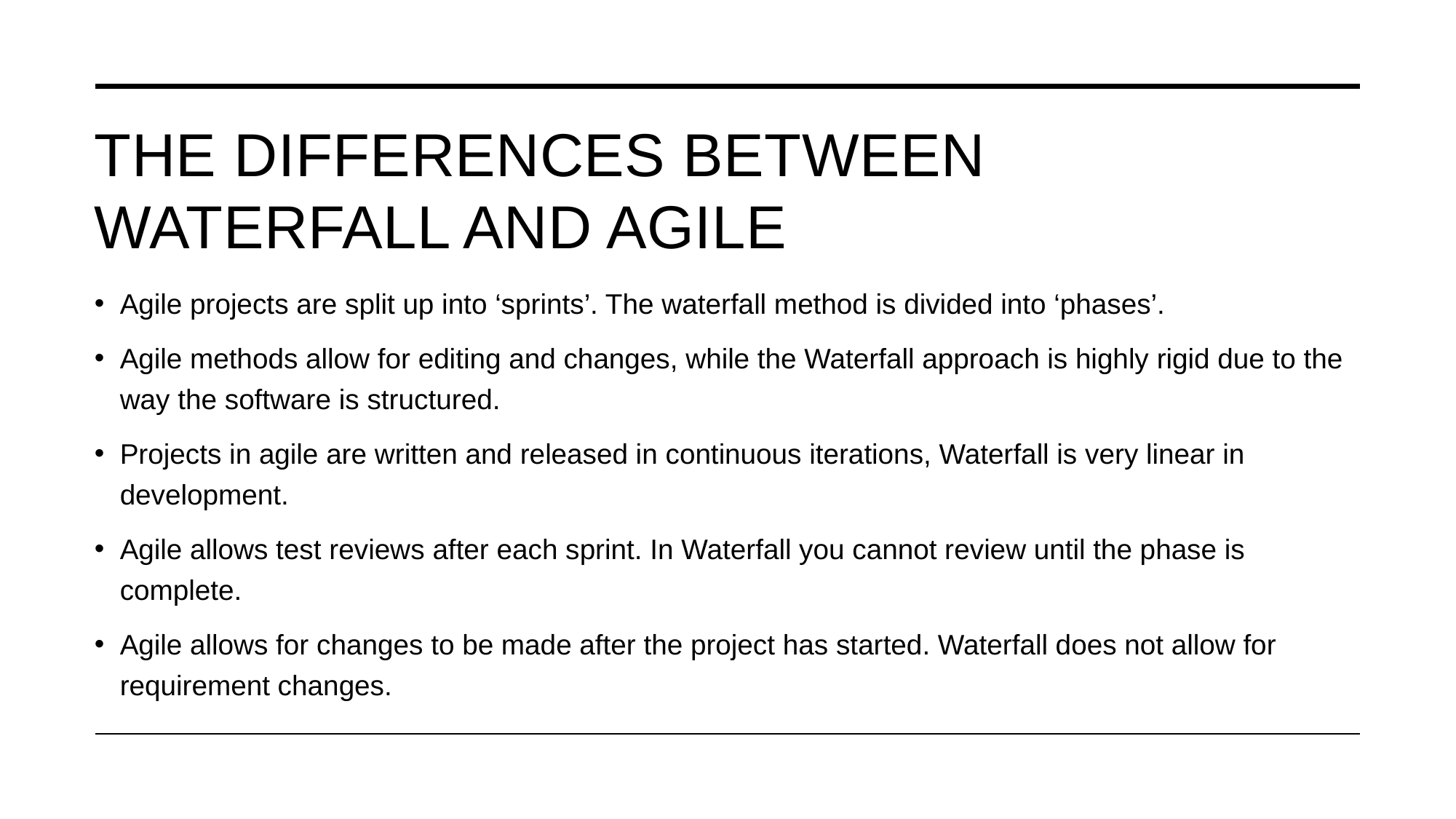

# The differences between Waterfall and agile
Agile projects are split up into ‘sprints’. The waterfall method is divided into ‘phases’.
Agile methods allow for editing and changes, while the Waterfall approach is highly rigid due to the way the software is structured.
Projects in agile are written and released in continuous iterations, Waterfall is very linear in development.
Agile allows test reviews after each sprint. In Waterfall you cannot review until the phase is complete.
Agile allows for changes to be made after the project has started. Waterfall does not allow for requirement changes.